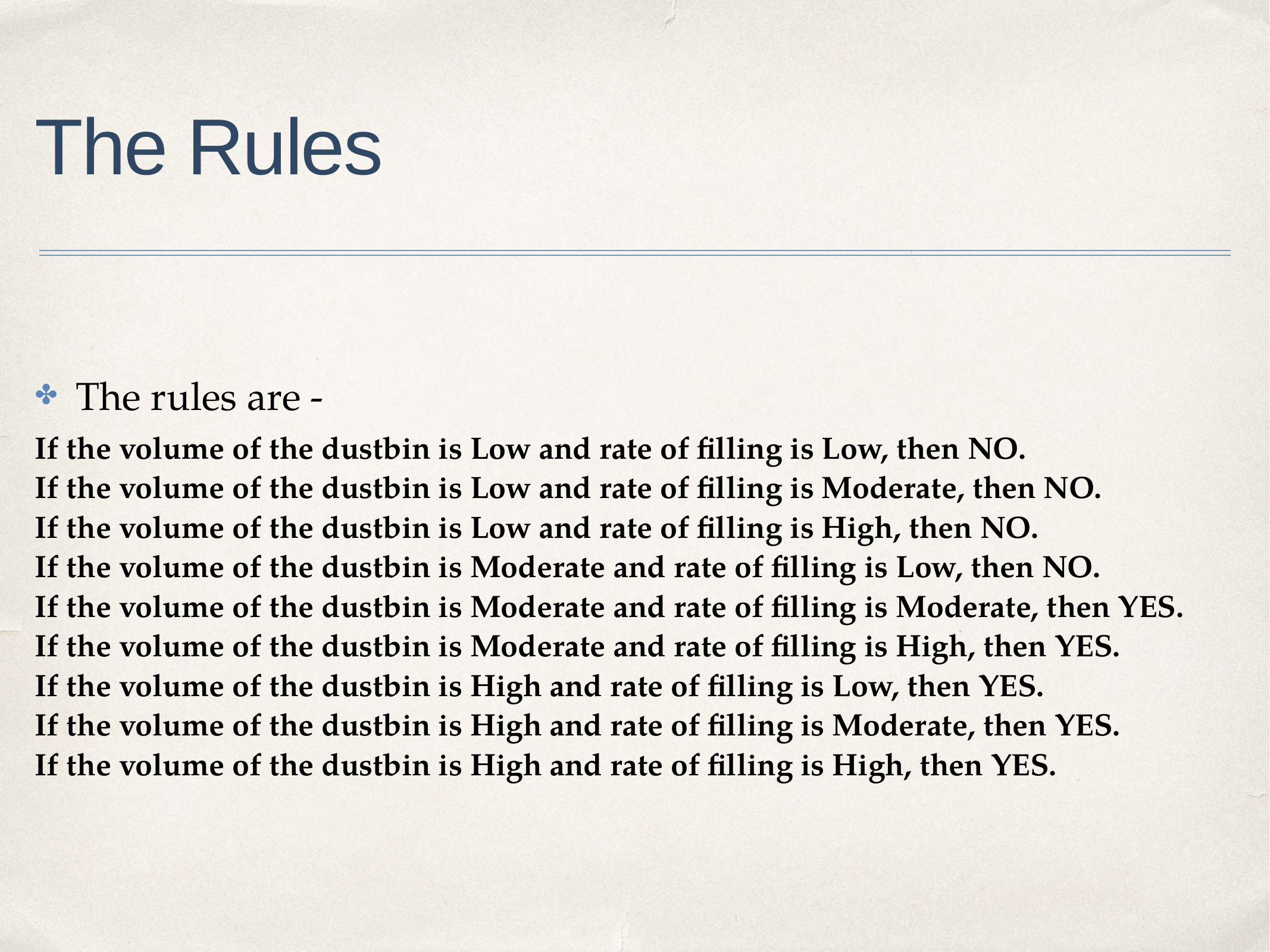

# The Rules
The rules are -
If the volume of the dustbin is Low and rate of filling is Low, then NO.
If the volume of the dustbin is Low and rate of filling is Moderate, then NO.
If the volume of the dustbin is Low and rate of filling is High, then NO.
If the volume of the dustbin is Moderate and rate of filling is Low, then NO.
If the volume of the dustbin is Moderate and rate of filling is Moderate, then YES.
If the volume of the dustbin is Moderate and rate of filling is High, then YES.
If the volume of the dustbin is High and rate of filling is Low, then YES.
If the volume of the dustbin is High and rate of filling is Moderate, then YES.
If the volume of the dustbin is High and rate of filling is High, then YES.